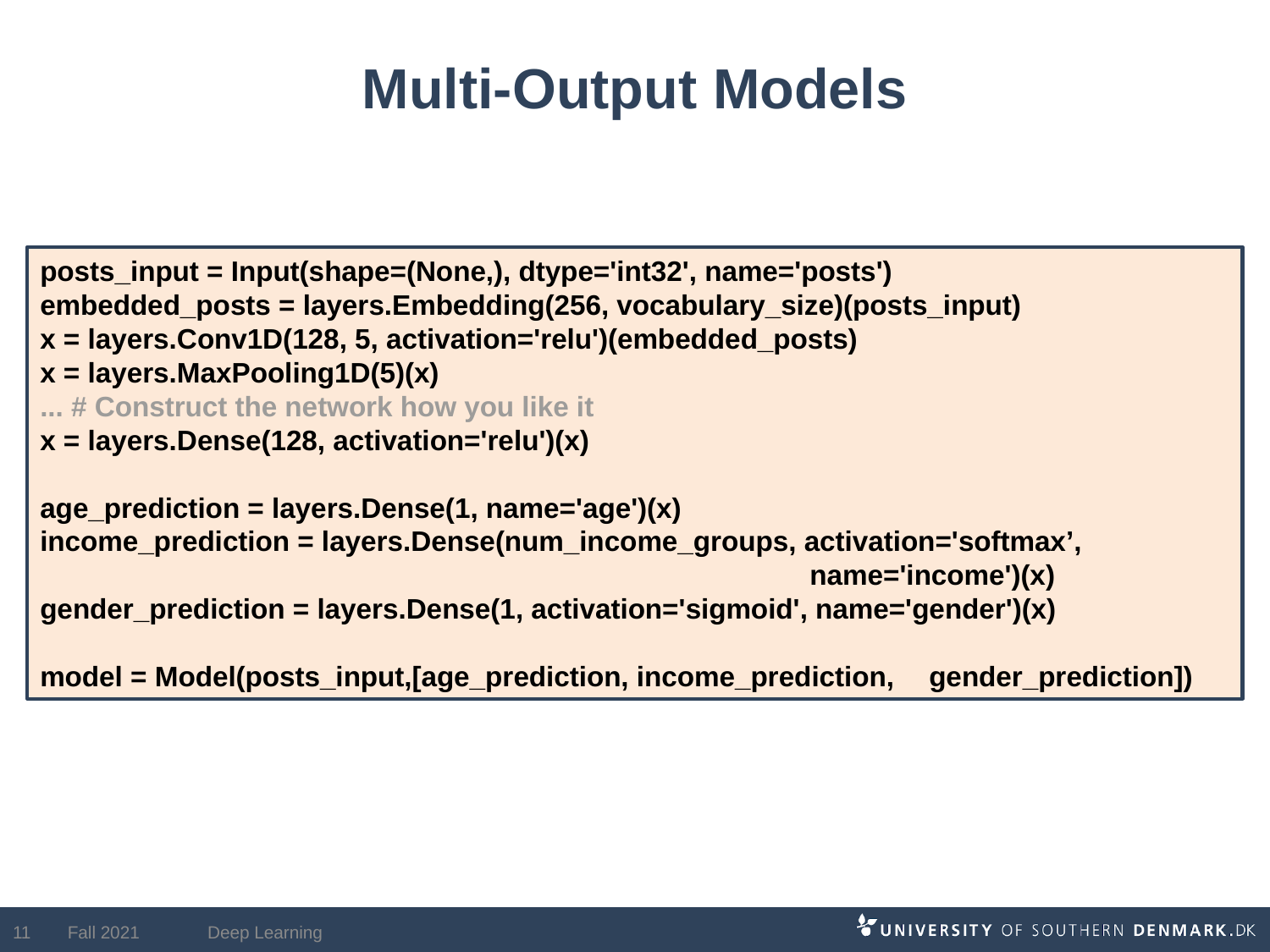

# Multi-Output Models

posts_input = Input(shape=(None,), dtype='int32', name='posts')
embedded_posts = layers.Embedding(256, vocabulary_size)(posts_input)
x = layers.Conv1D(128, 5, activation='relu')(embedded_posts)
x = layers.MaxPooling1D(5)(x)
... # Construct the network how you like it
x = layers.Dense(128, activation='relu')(x)

age_prediction = layers.Dense(1, name='age')(x)
income_prediction = layers.Dense(num_income_groups, activation='softmax’, 				       			 name='income')(x)
gender_prediction = layers.Dense(1, activation='sigmoid', name='gender')(x)

model = Model(posts_input,[age_prediction, income_prediction, 	gender_prediction])

11